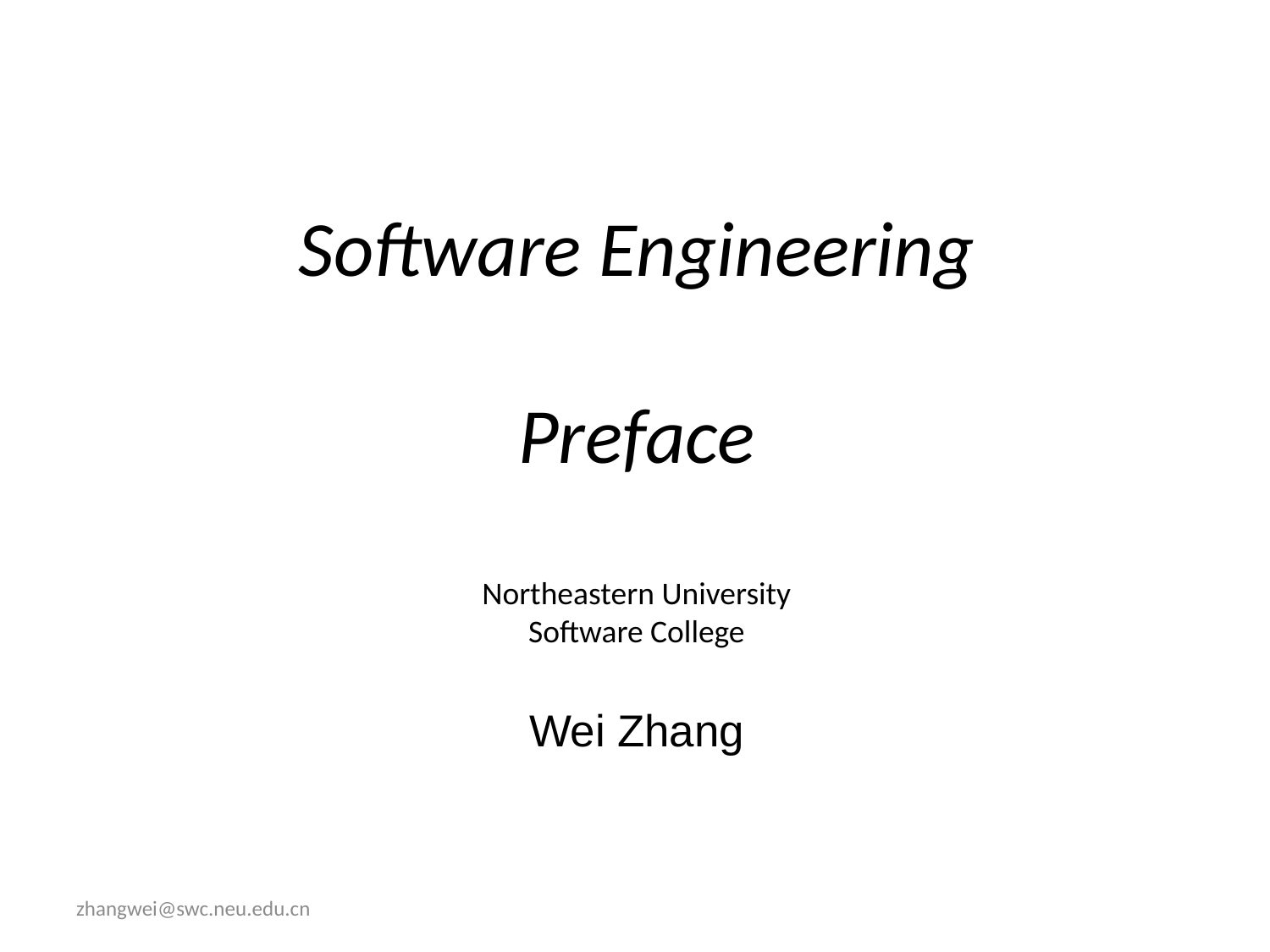

# Software Engineering Preface Northeastern University Software College Wei Zhang
zhangwei@swc.neu.edu.cn